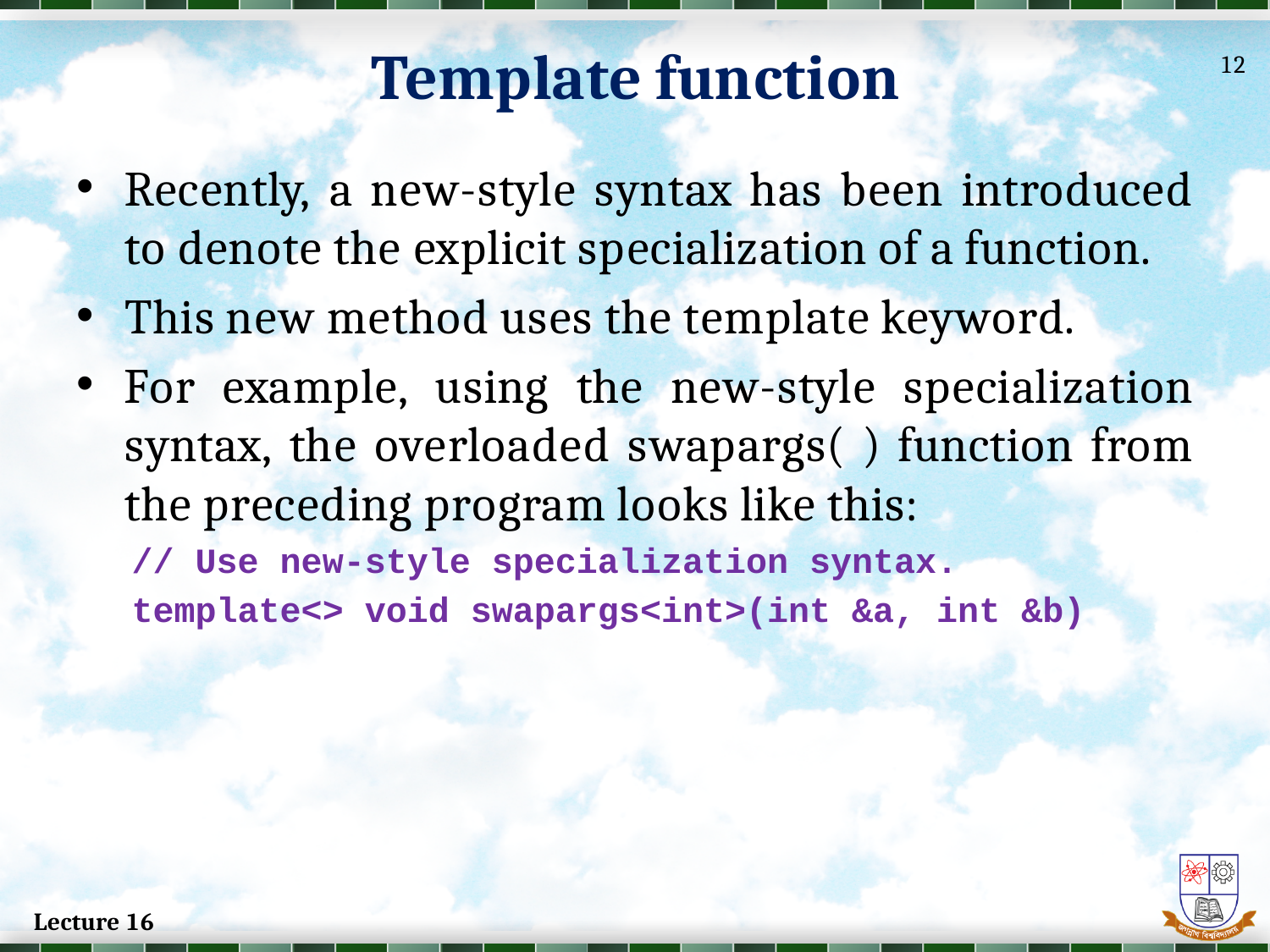

Template function
12
Recently, a new-style syntax has been introduced to denote the explicit specialization of a function.
This new method uses the template keyword.
For example, using the new-style specialization syntax, the overloaded swapargs( ) function from the preceding program looks like this:
// Use new-style specialization syntax.
template<> void swapargs<int>(int &a, int &b)